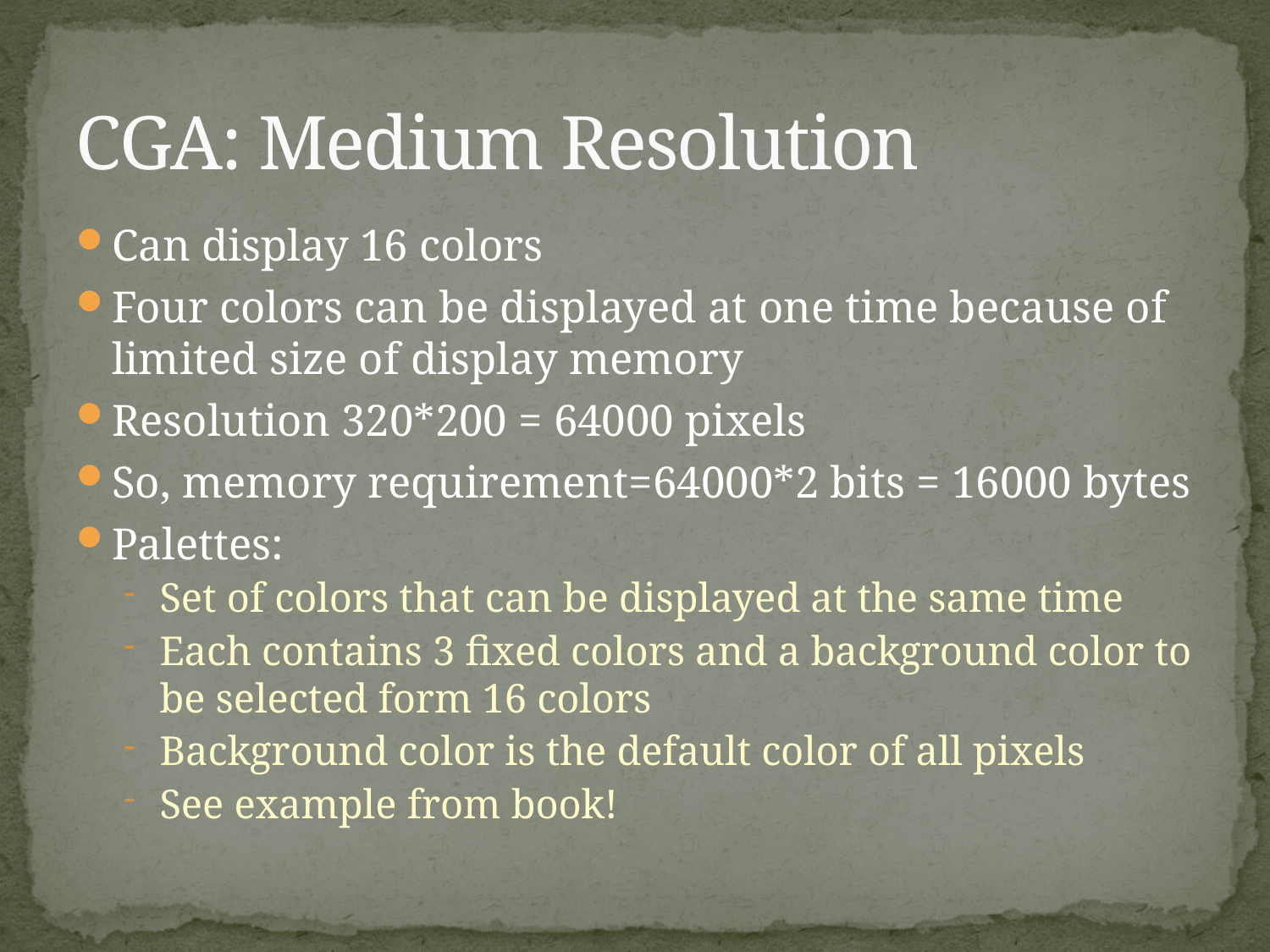

# CGA: Medium Resolution
Can display 16 colors
Four colors can be displayed at one time because of limited size of display memory
Resolution 320*200 = 64000 pixels
So, memory requirement=64000*2 bits = 16000 bytes
Palettes:
Set of colors that can be displayed at the same time
Each contains 3 fixed colors and a background color to be selected form 16 colors
Background color is the default color of all pixels
See example from book!